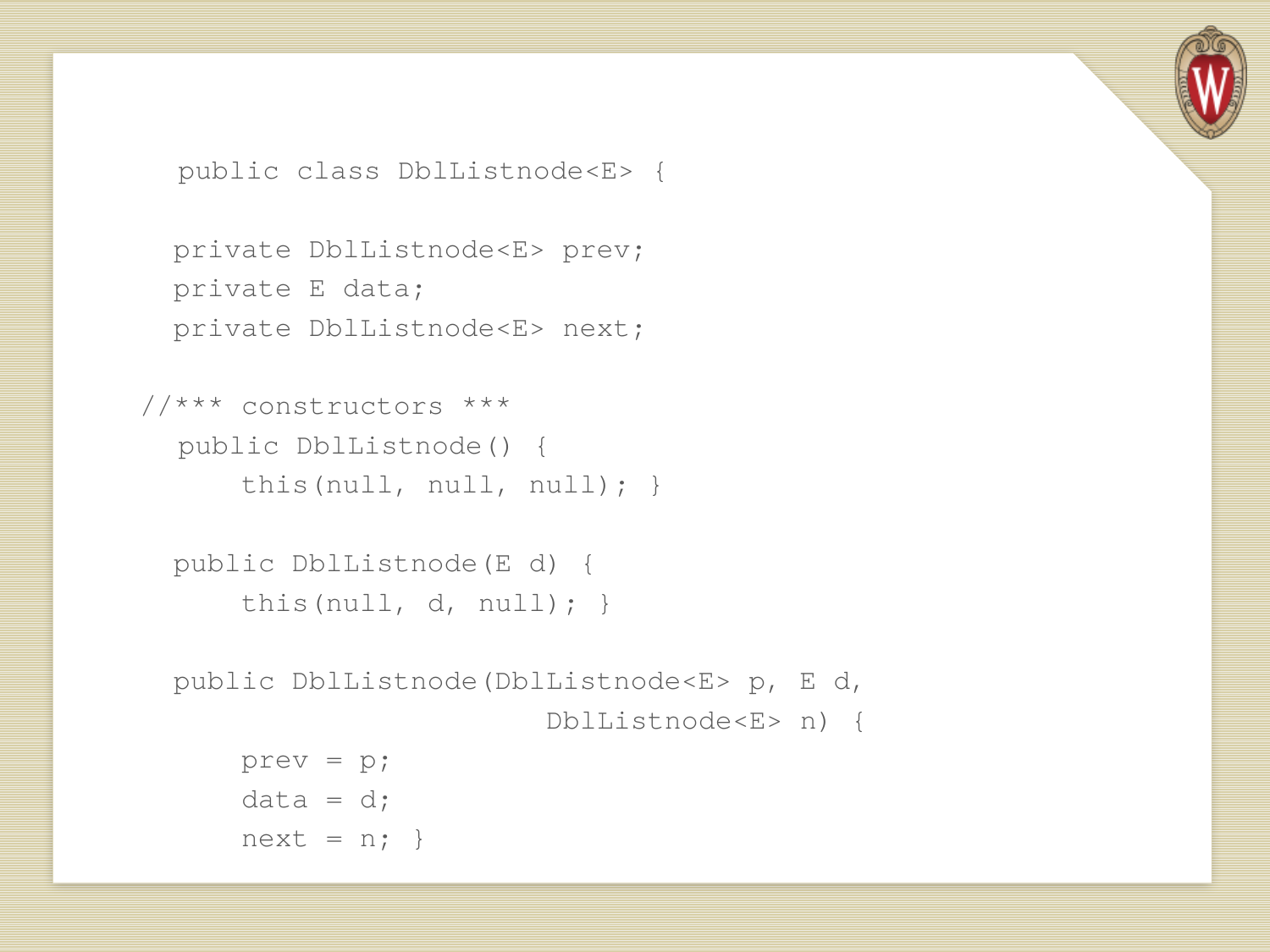

public class DblListnode<E> {

    private DblListnode<E> prev;
    private E data;
    private DblListnode<E> next;

  //*** constructors ***
	public DblListnode() {
        this(null, null, null); }

    public DblListnode(E d) {
        this(null, d, null); }

    public DblListnode(DblListnode<E> p, E d,
                          DblListnode<E> n) {
        prev = p;
        data = d;
        next = n; }